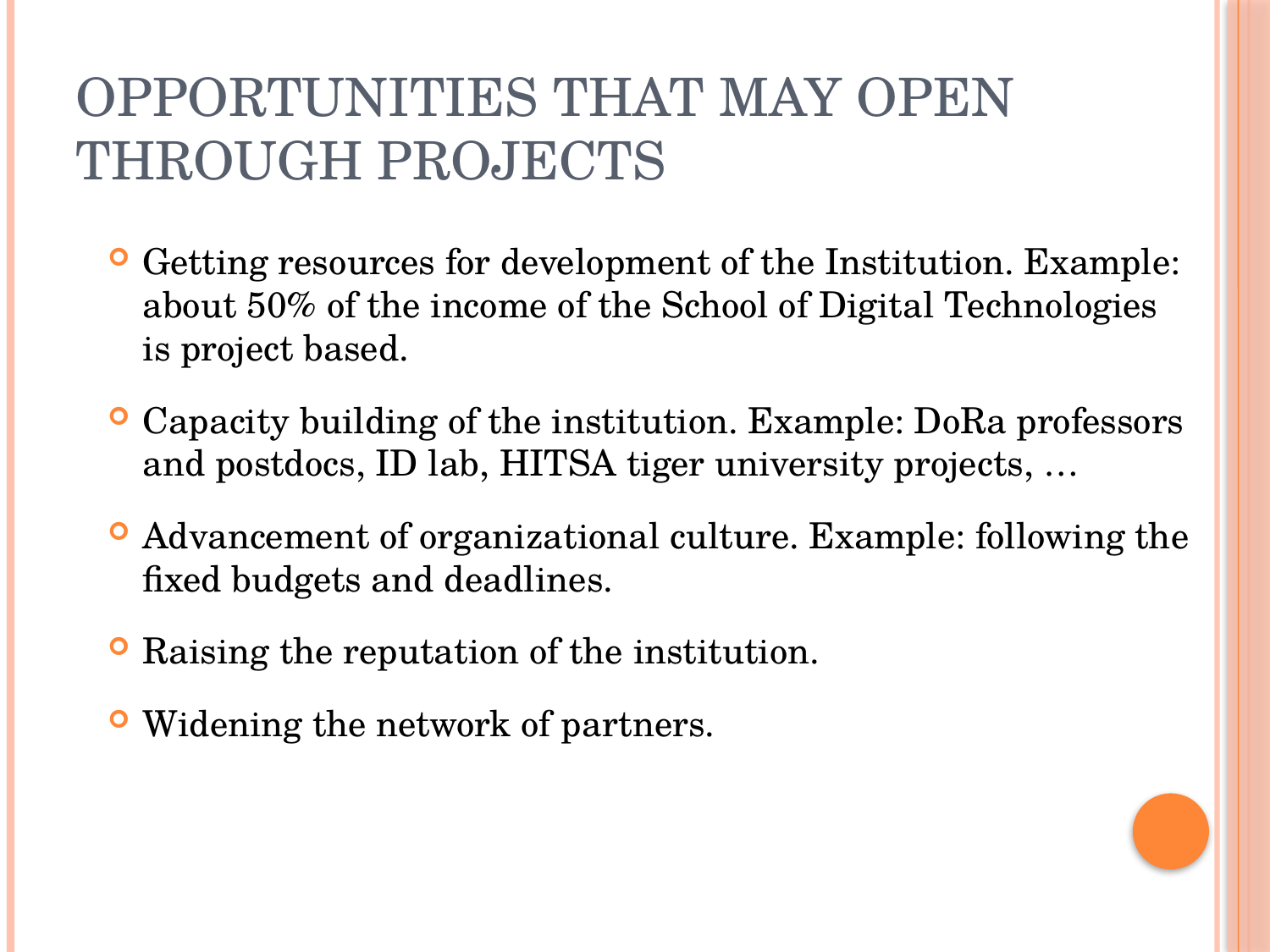

# Opportunities that may open through projects
Getting resources for development of the Institution. Example: about 50% of the income of the School of Digital Technologies is project based.
Capacity building of the institution. Example: DoRa professors and postdocs, ID lab, HITSA tiger university projects, …
Advancement of organizational culture. Example: following the fixed budgets and deadlines.
Raising the reputation of the institution.
Widening the network of partners.